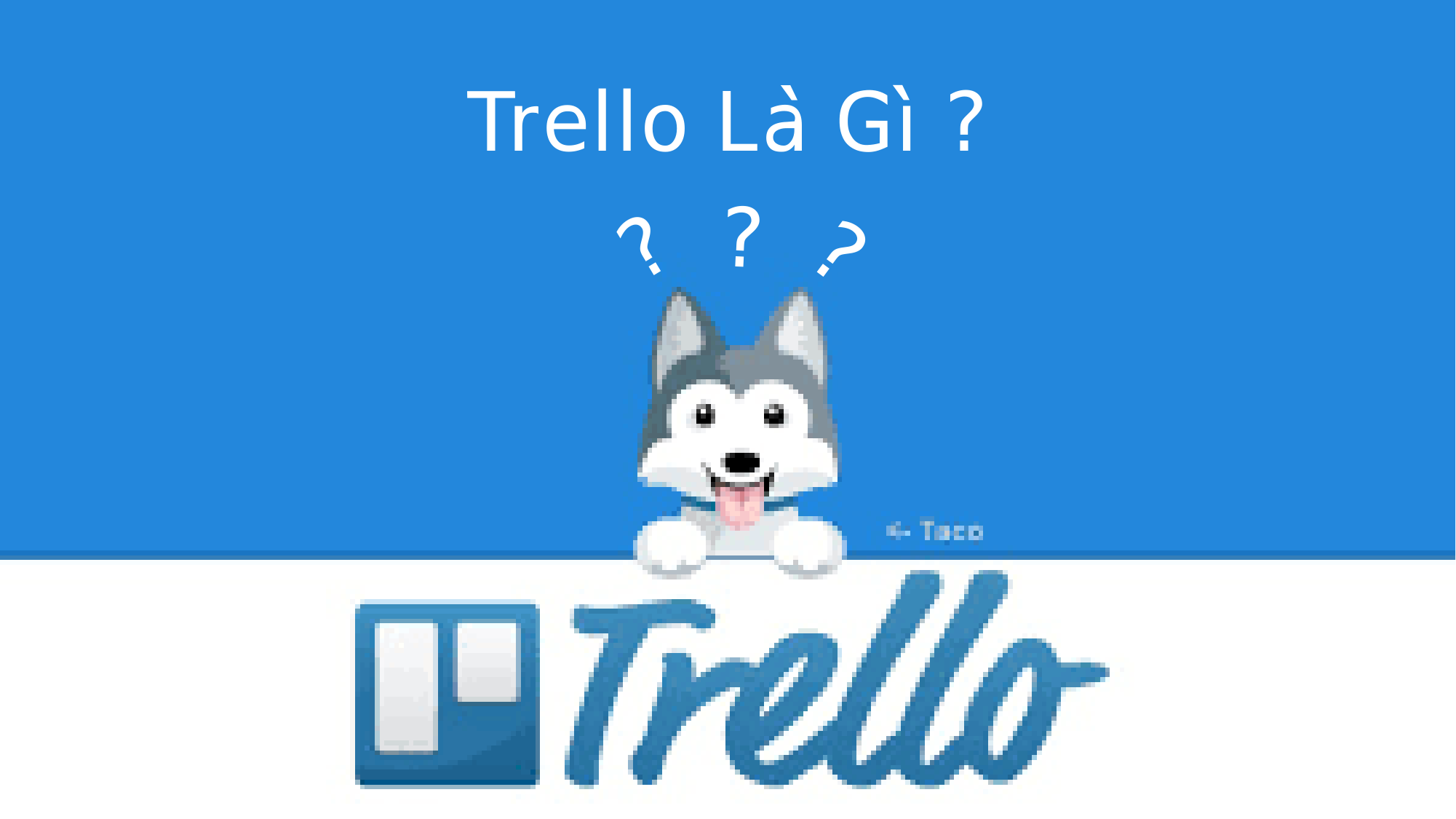

Trello Là Gì ?
?
?
?